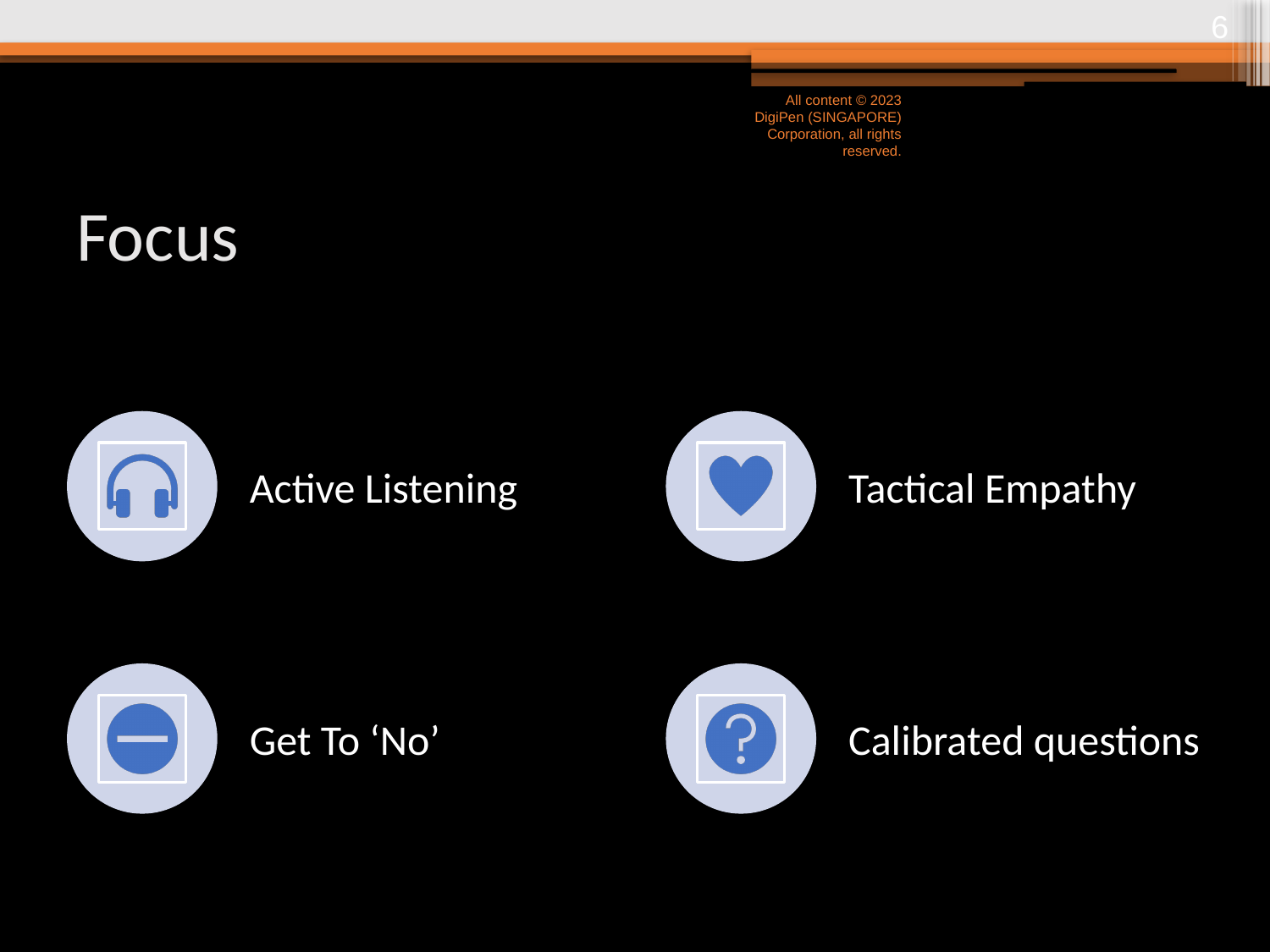

6
All content © 2023 DigiPen (SINGAPORE) Corporation, all rights reserved.
# Focus
Active Listening
Tactical Empathy
Get To ‘No’
Calibrated questions